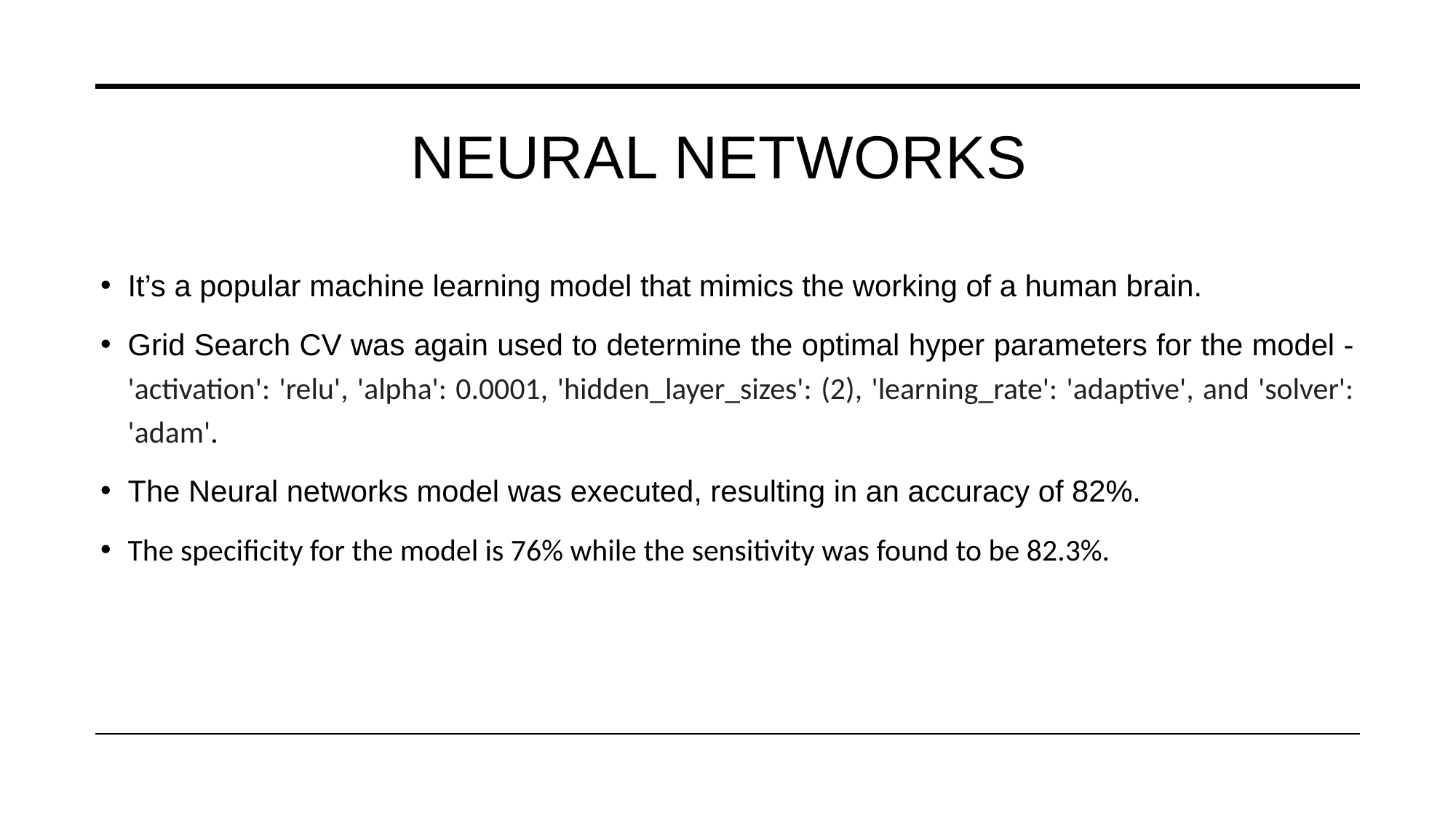

# Neural networks
It’s a popular machine learning model that mimics the working of a human brain.
Grid Search CV was again used to determine the optimal hyper parameters for the model - 'activation': 'relu', 'alpha': 0.0001, 'hidden_layer_sizes': (2), 'learning_rate': 'adaptive', and 'solver': 'adam'.
The Neural networks model was executed, resulting in an accuracy of 82%.
The specificity for the model is 76% while the sensitivity was found to be 82.3%.